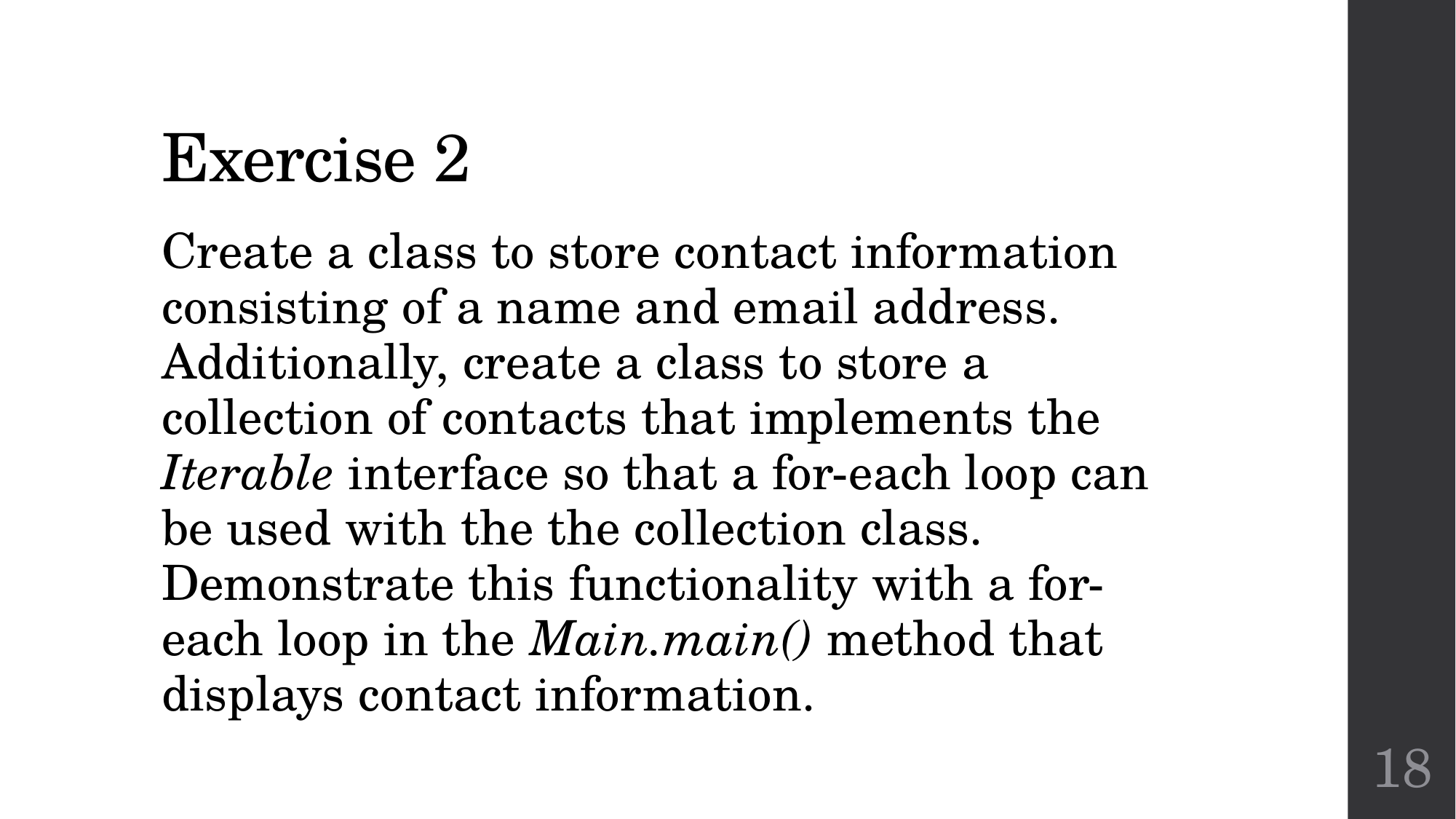

# Exercise 2
Create a class to store contact information consisting of a name and email address. Additionally, create a class to store a collection of contacts that implements the Iterable interface so that a for-each loop can be used with the the collection class. Demonstrate this functionality with a for-each loop in the Main.main() method that displays contact information.
18